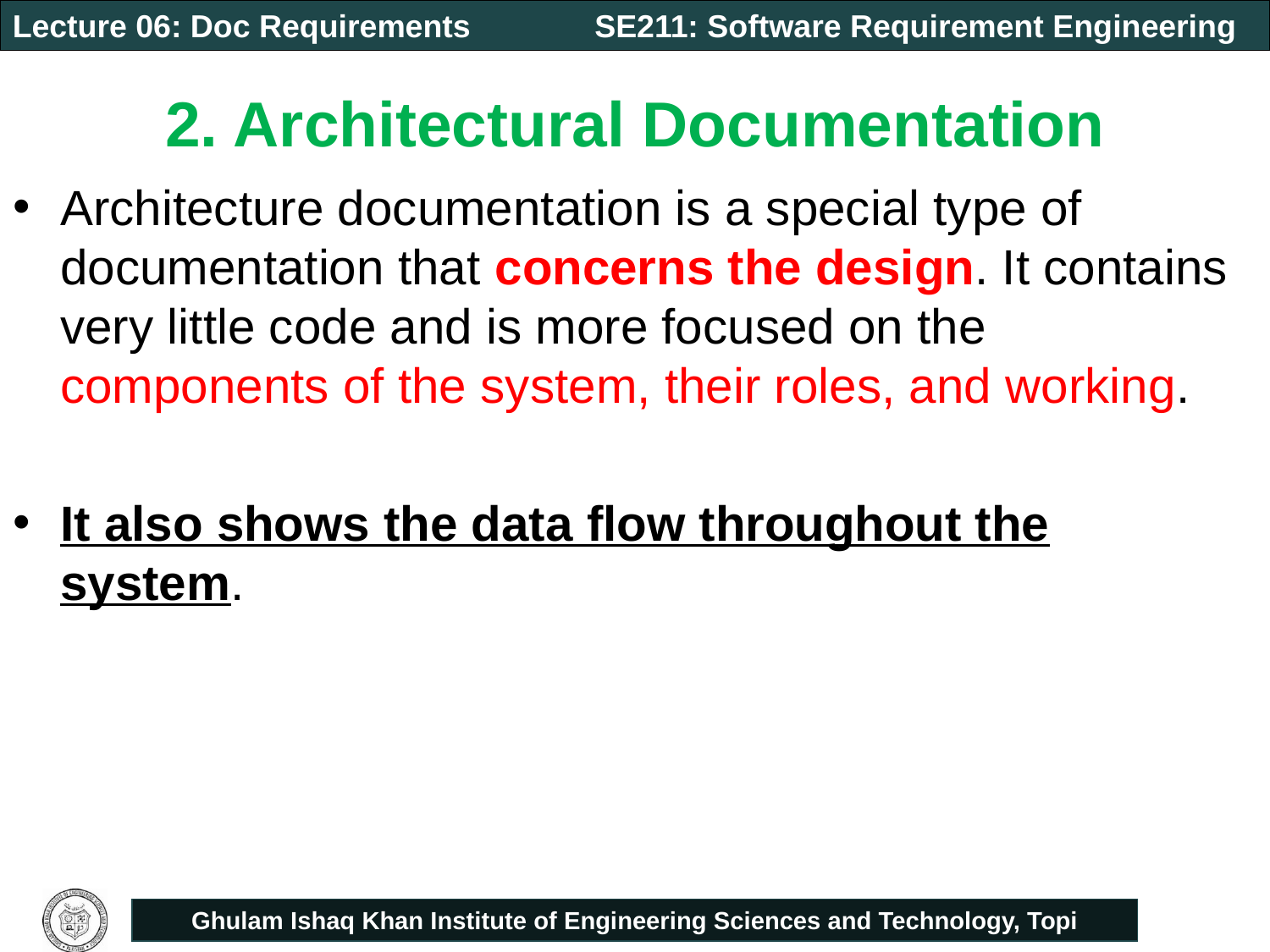

# 2. Architectural Documentation
Architecture documentation is a special type of documentation that concerns the design. It contains very little code and is more focused on the components of the system, their roles, and working.

It also shows the data flow throughout the system.